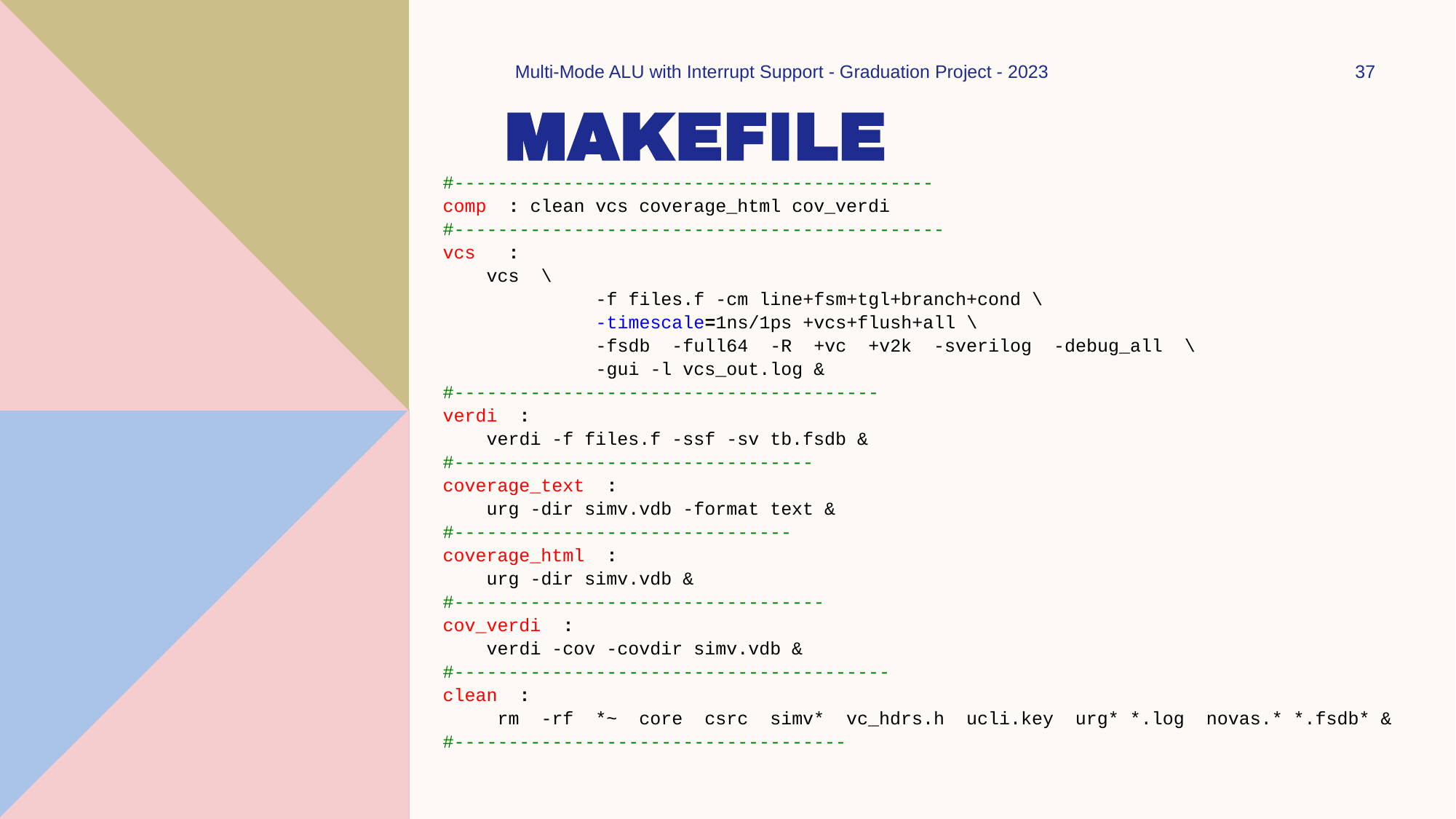

Multi-Mode ALU with Interrupt Support - Graduation Project - 2023
37
# Makefile
#--------------------------------------------
comp  : clean vcs coverage_html cov_verdi
#---------------------------------------------
vcs   :
    vcs  \
              -f files.f -cm line+fsm+tgl+branch+cond \
              -timescale=1ns/1ps +vcs+flush+all \
              -fsdb  -full64  -R  +vc  +v2k  -sverilog  -debug_all  \
              -gui -l vcs_out.log &
#---------------------------------------
verdi  :
    verdi -f files.f -ssf -sv tb.fsdb &
#---------------------------------
coverage_text  :
    urg -dir simv.vdb -format text &
#-------------------------------
coverage_html  :
    urg -dir simv.vdb &
#----------------------------------
cov_verdi  :
    verdi -cov -covdir simv.vdb &
#----------------------------------------
clean  :
     rm  -rf  *~  core  csrc  simv*  vc_hdrs.h  ucli.key  urg* *.log  novas.* *.fsdb* &
#------------------------------------